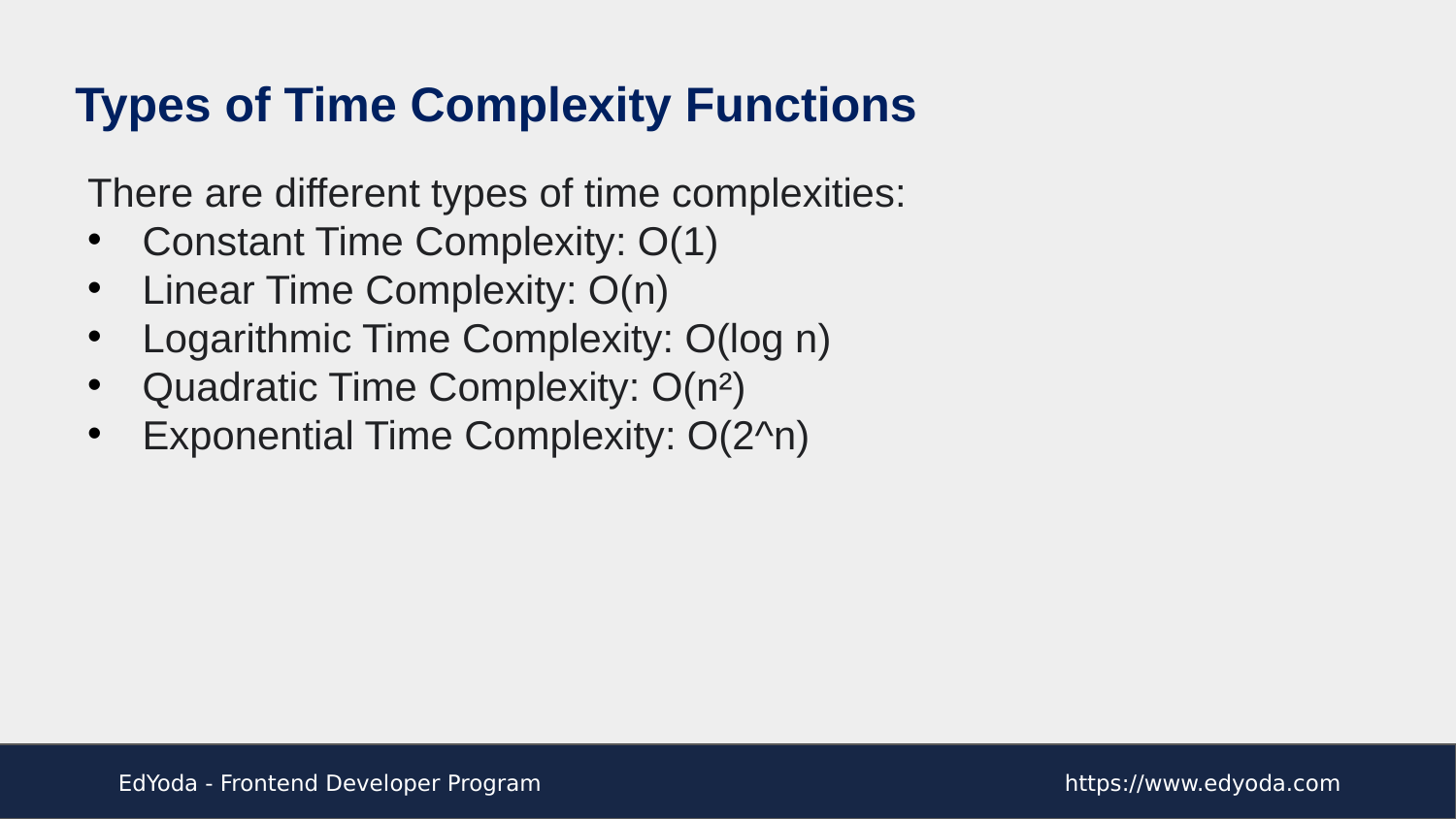

Types of Time Complexity Functions

There are different types of time complexities:
Constant Time Complexity: O(1)
Linear Time Complexity: O(n)
Logarithmic Time Complexity: O(log n)
Quadratic Time Complexity: O(n²)
Exponential Time Complexity: O(2^n)

EdYoda - Frontend Developer Program
https://www.edyoda.com